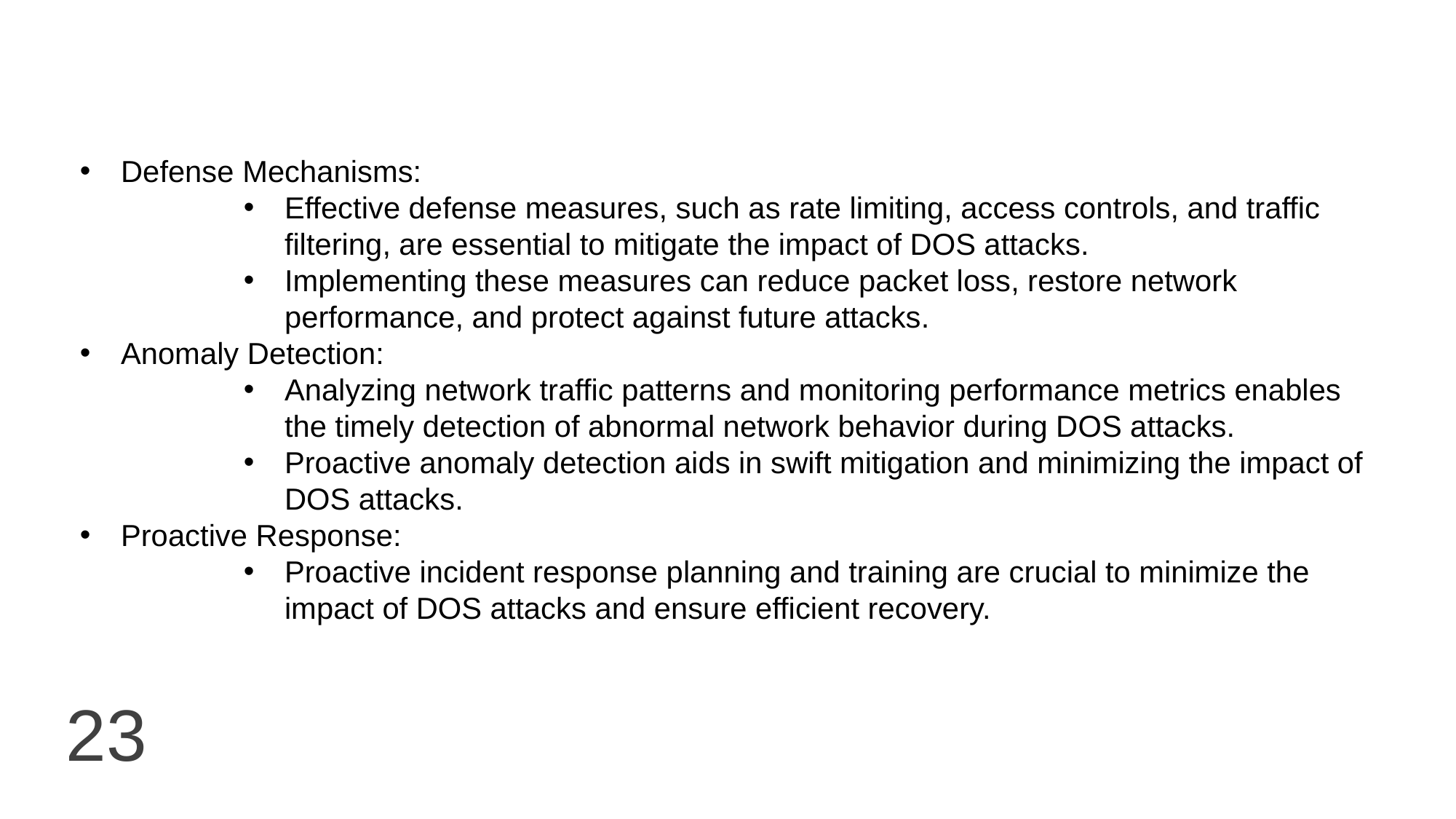

Defense Mechanisms:
Effective defense measures, such as rate limiting, access controls, and traffic filtering, are essential to mitigate the impact of DOS attacks.
Implementing these measures can reduce packet loss, restore network performance, and protect against future attacks.
Anomaly Detection:
Analyzing network traffic patterns and monitoring performance metrics enables the timely detection of abnormal network behavior during DOS attacks.
Proactive anomaly detection aids in swift mitigation and minimizing the impact of DOS attacks.
Proactive Response:
Proactive incident response planning and training are crucial to minimize the impact of DOS attacks and ensure efficient recovery.

23